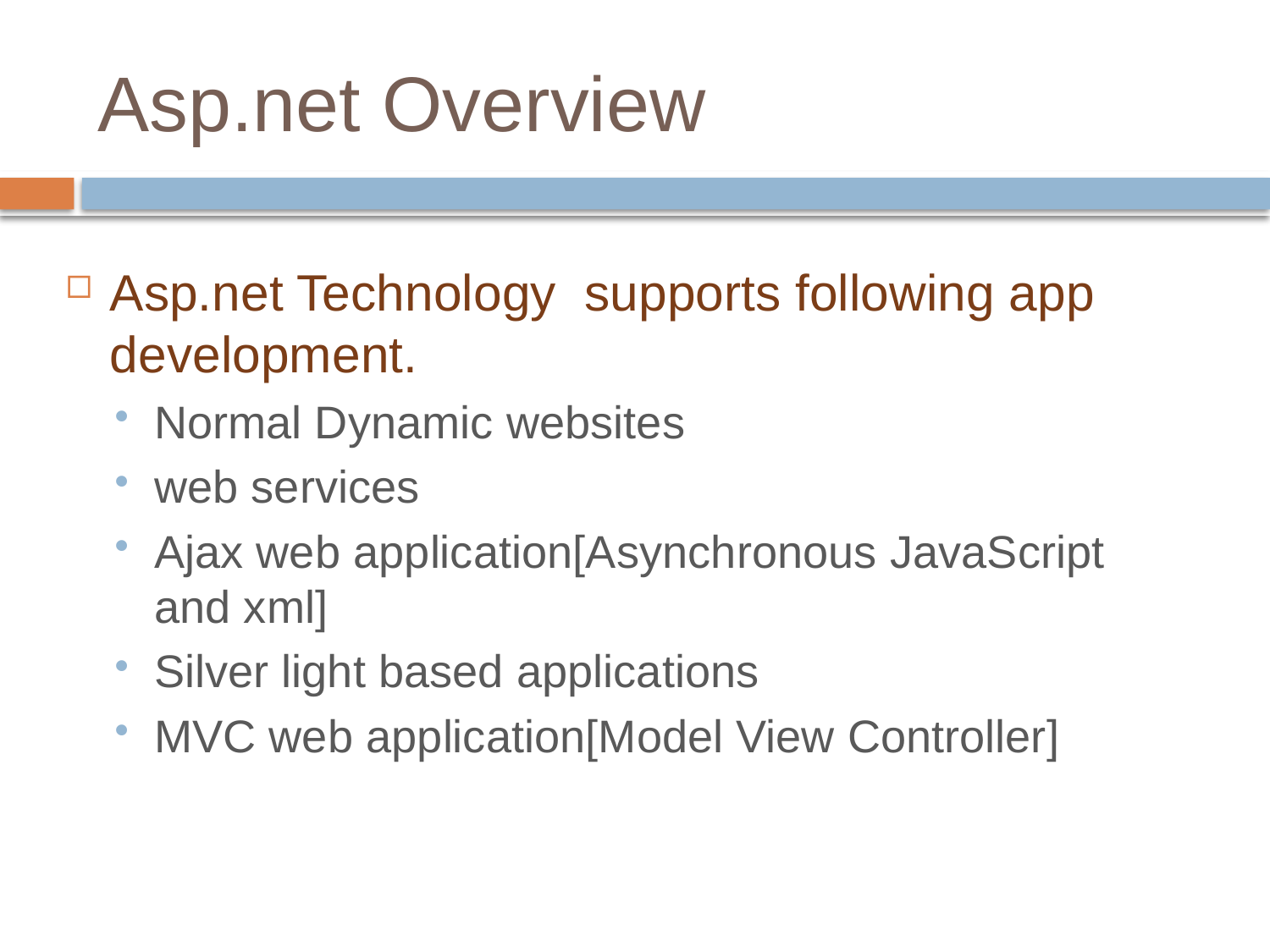

# Asp.net Overview
Asp.net Technology  supports following app development.
Normal Dynamic websites
web services
Ajax web application[Asynchronous JavaScript and xml]
Silver light based applications
MVC web application[Model View Controller]